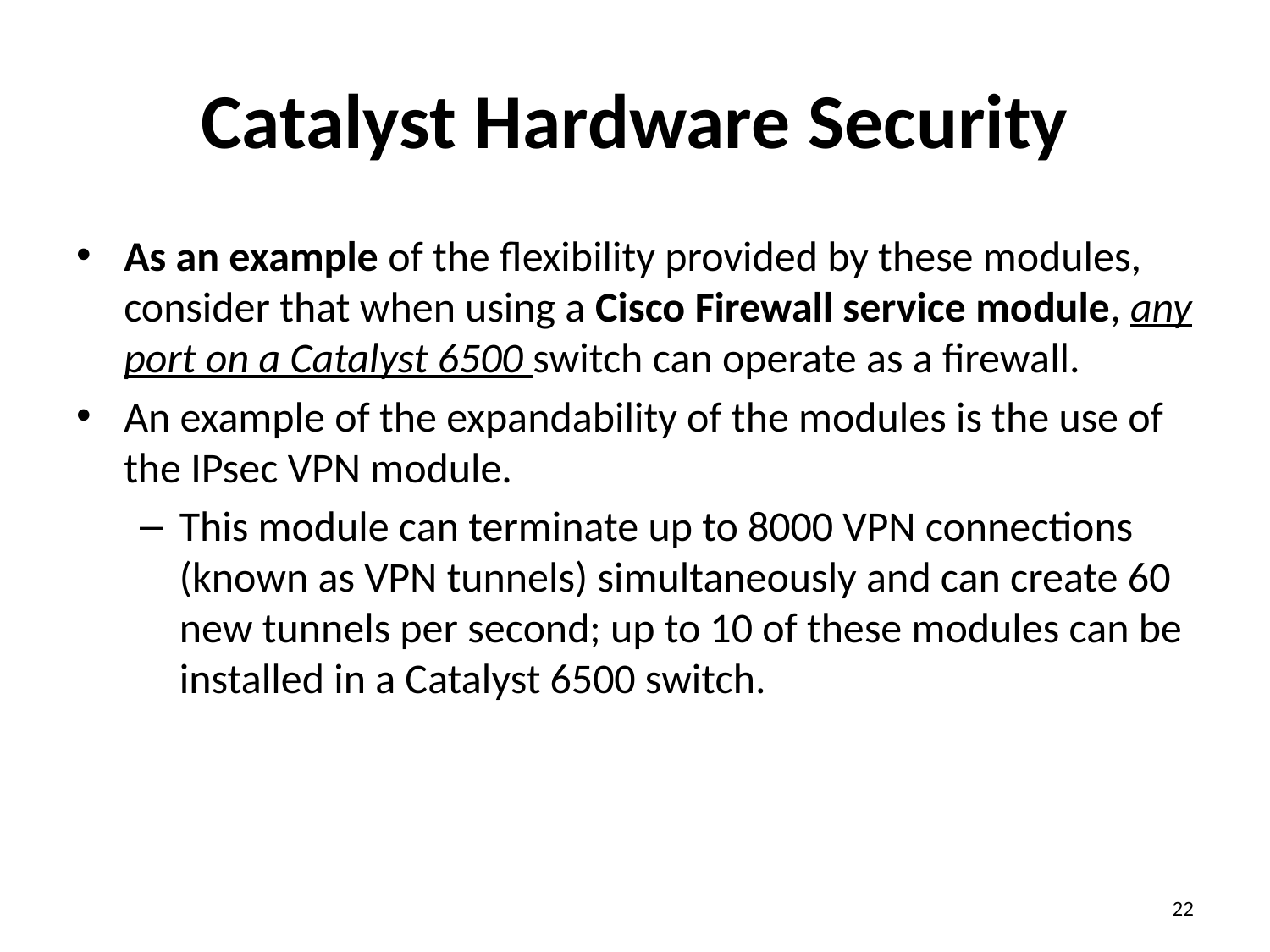

# Catalyst Hardware Security
As an example of the flexibility provided by these modules, consider that when using a Cisco Firewall service module, any port on a Catalyst 6500 switch can operate as a firewall.
An example of the expandability of the modules is the use of the IPsec VPN module.
This module can terminate up to 8000 VPN connections (known as VPN tunnels) simultaneously and can create 60 new tunnels per second; up to 10 of these modules can be installed in a Catalyst 6500 switch.

22